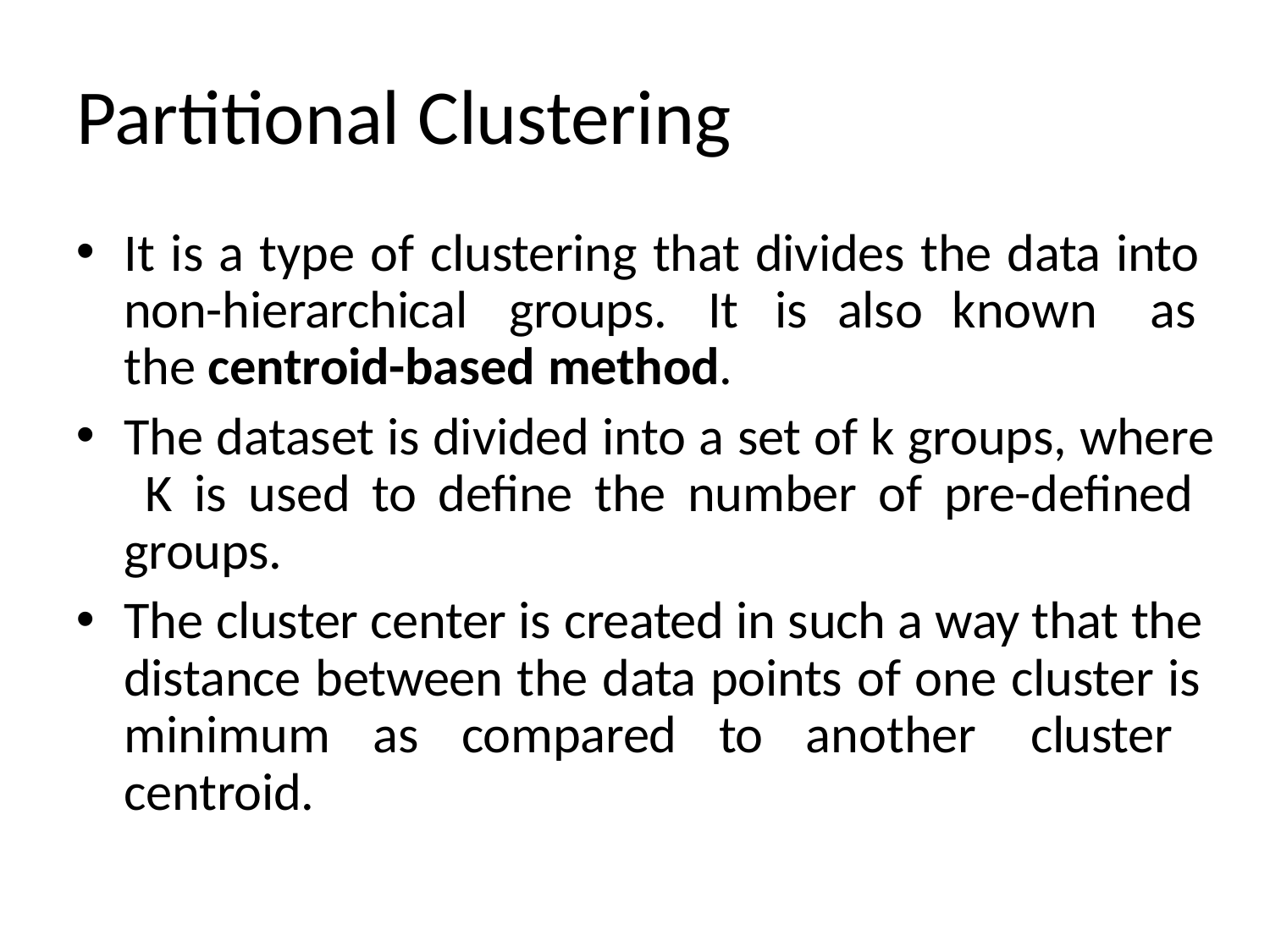

# Partitional Clustering
It is a type of clustering that divides the data into  non-hierarchical groups. It  is also known   as  the centroid-based method.
The dataset is divided into a set of k groups, where  K is used to define the number of pre-defined  groups.
The cluster center is created in such a way that the  distance between the data points of one cluster is  minimum as compared to another cluster  centroid.